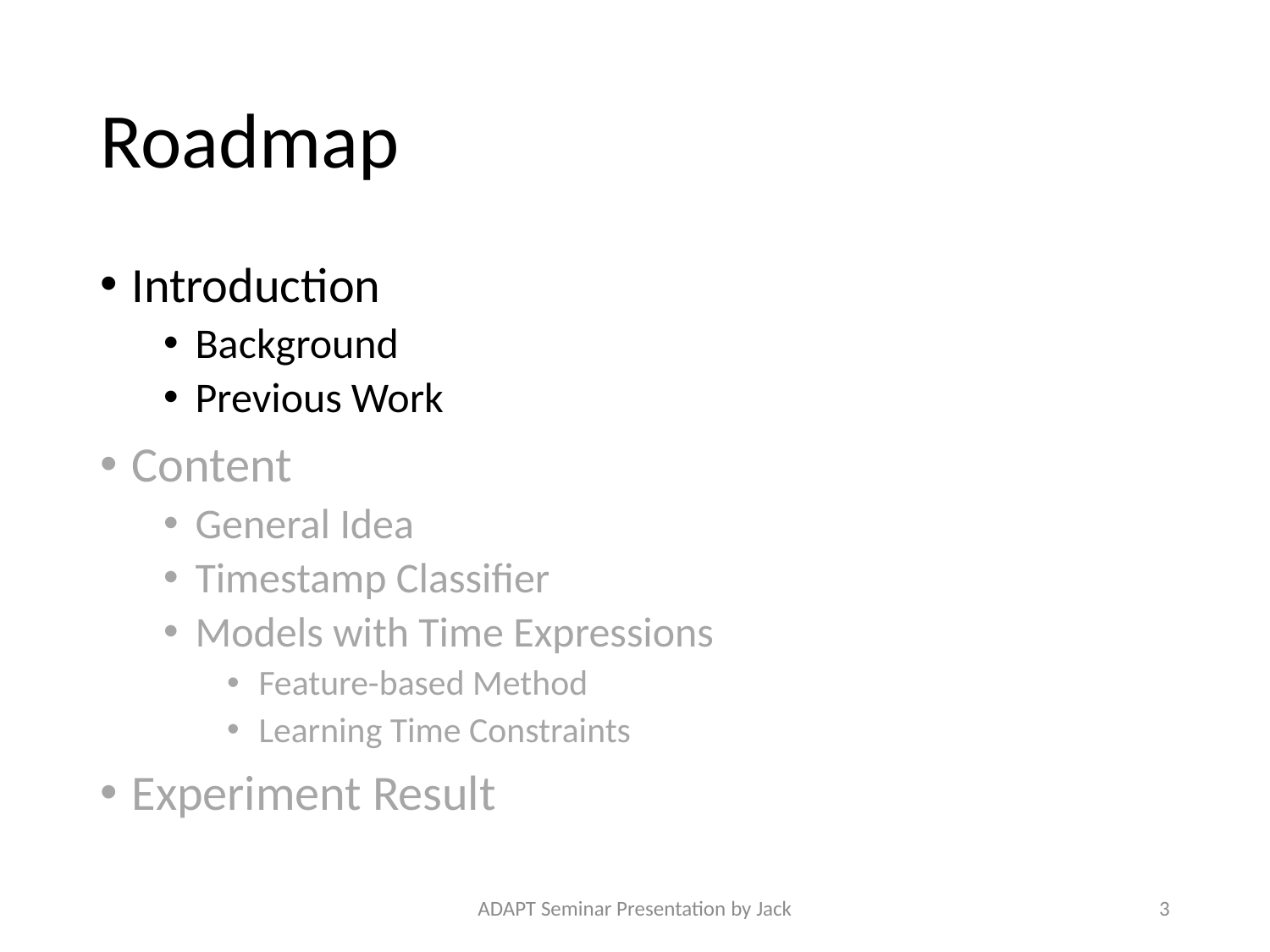

# Roadmap
Introduction
Background
Previous Work
Content
General Idea
Timestamp Classifier
Models with Time Expressions
Feature-based Method
Learning Time Constraints
Experiment Result

ADAPT Seminar Presentation by Jack
3